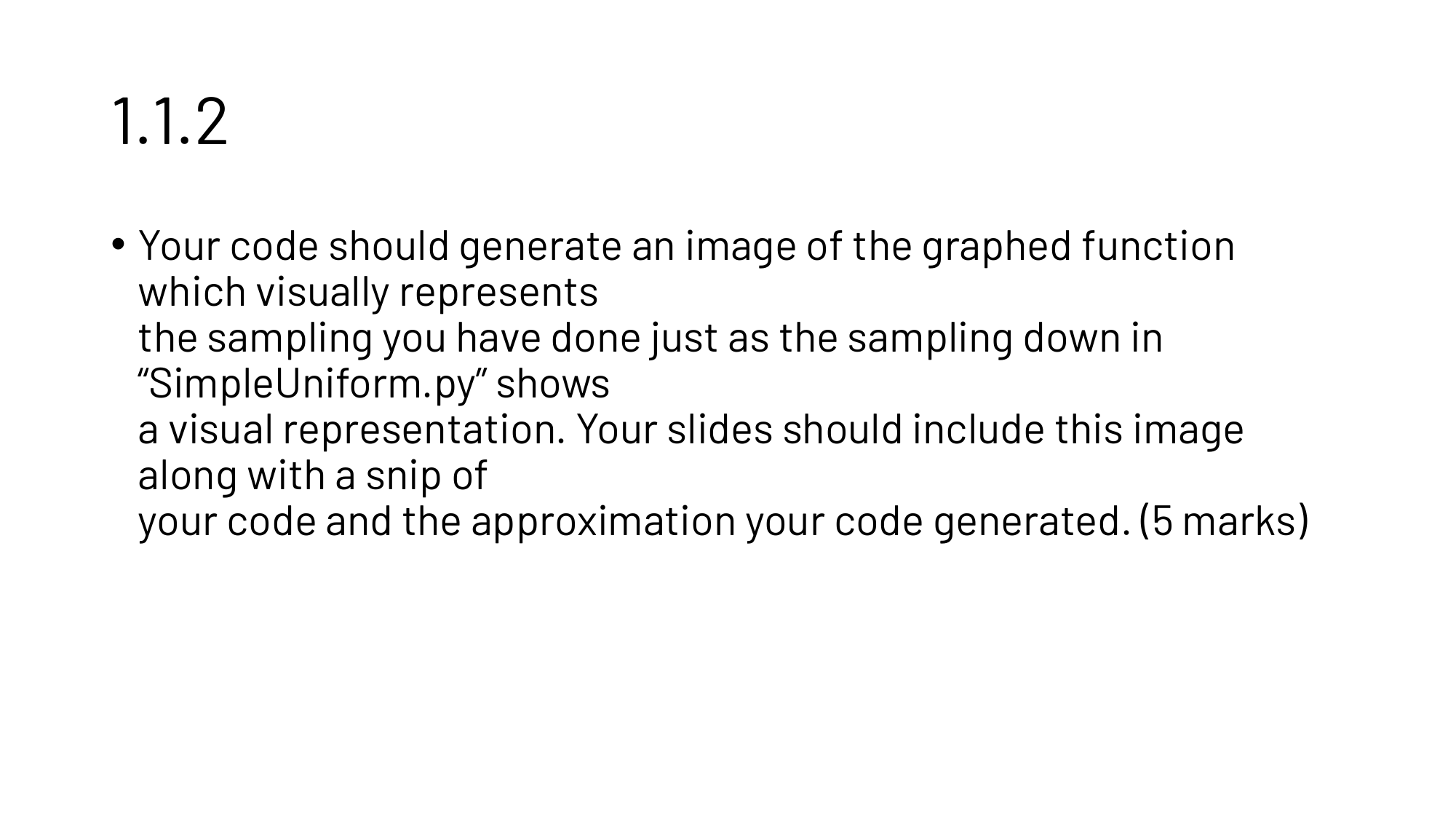

# 1.1.2
Your code should generate an image of the graphed function which visually represents
the sampling you have done just as the sampling down in “SimpleUniform.py” shows
a visual representation. Your slides should include this image along with a snip of
your code and the approximation your code generated. (5 marks)